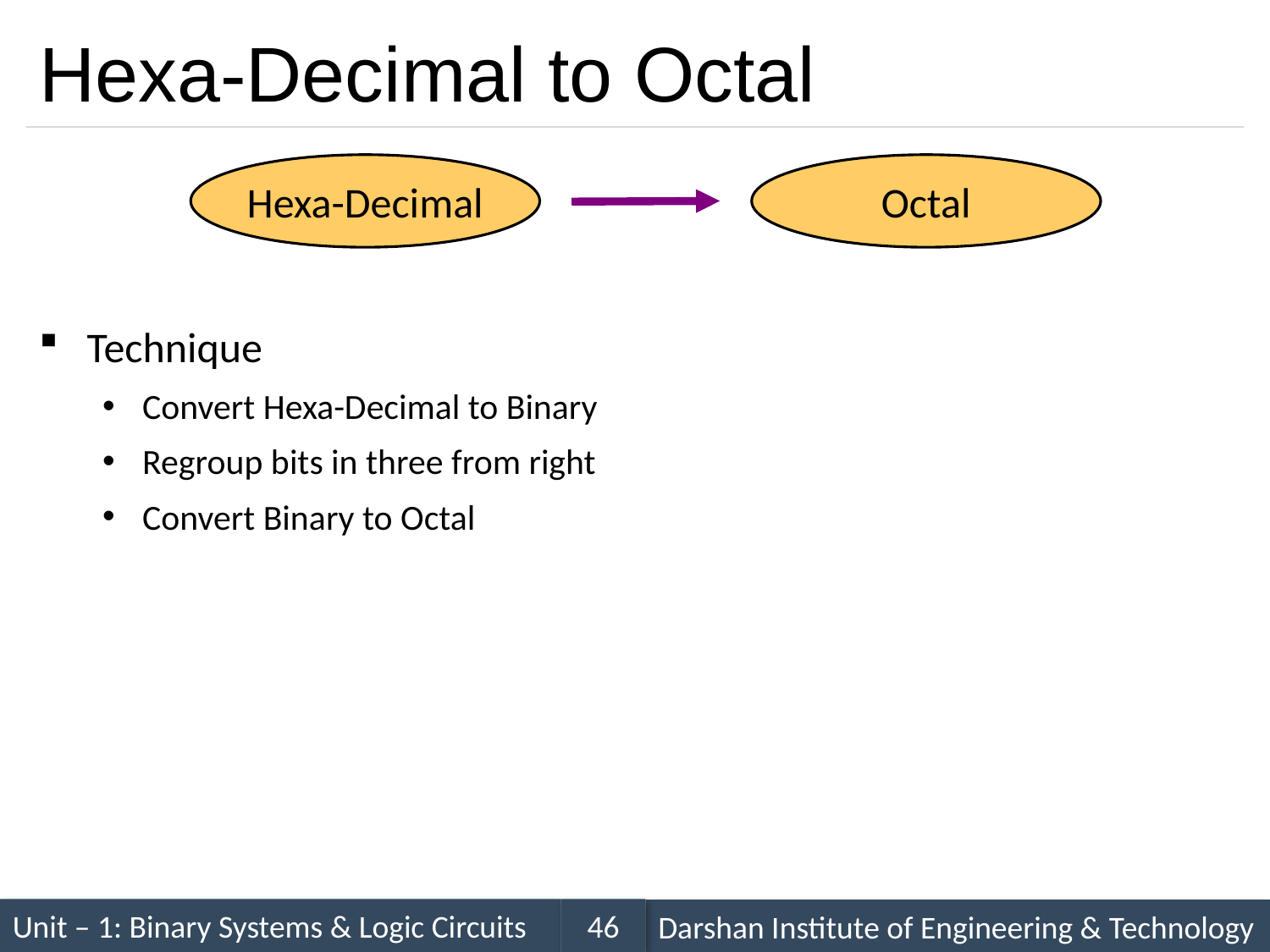

# Hexa-Decimal to Octal
Hexa-Decimal
Octal

Technique
Convert Hexa-Decimal to Binary
Regroup bits in three from right
Convert Binary to Octal